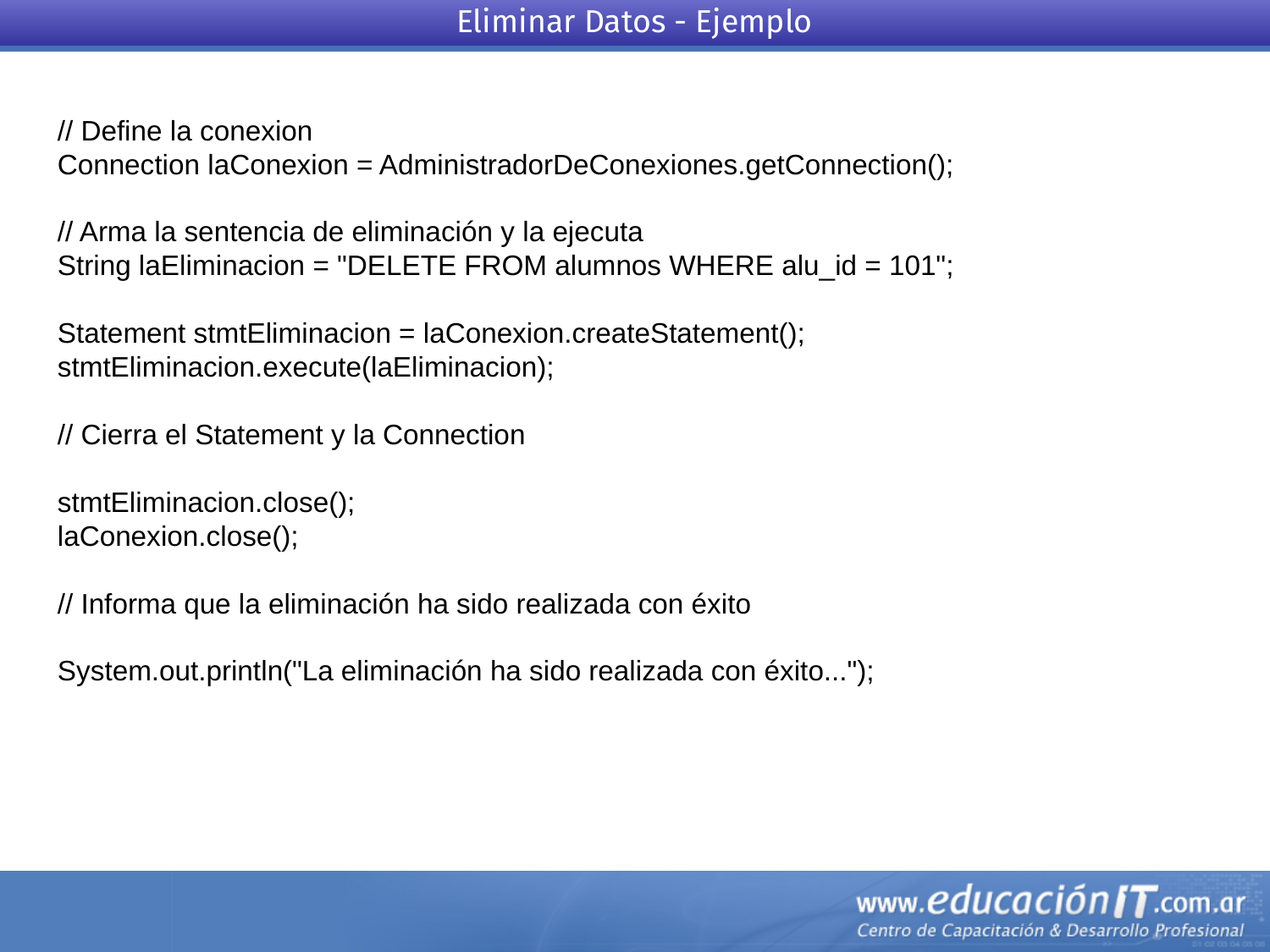

Eliminar Datos - Ejemplo
// Define la conexion
Connection laConexion = AdministradorDeConexiones.getConnection();

// Arma la sentencia de eliminación y la ejecuta
String laEliminacion = "DELETE FROM alumnos WHERE alu_id = 101";

Statement stmtEliminacion = laConexion.createStatement();
stmtEliminacion.execute(laEliminacion);

// Cierra el Statement y la Connection

stmtEliminacion.close();
laConexion.close();

// Informa que la eliminación ha sido realizada con éxito

System.out.println("La eliminación ha sido realizada con éxito...");